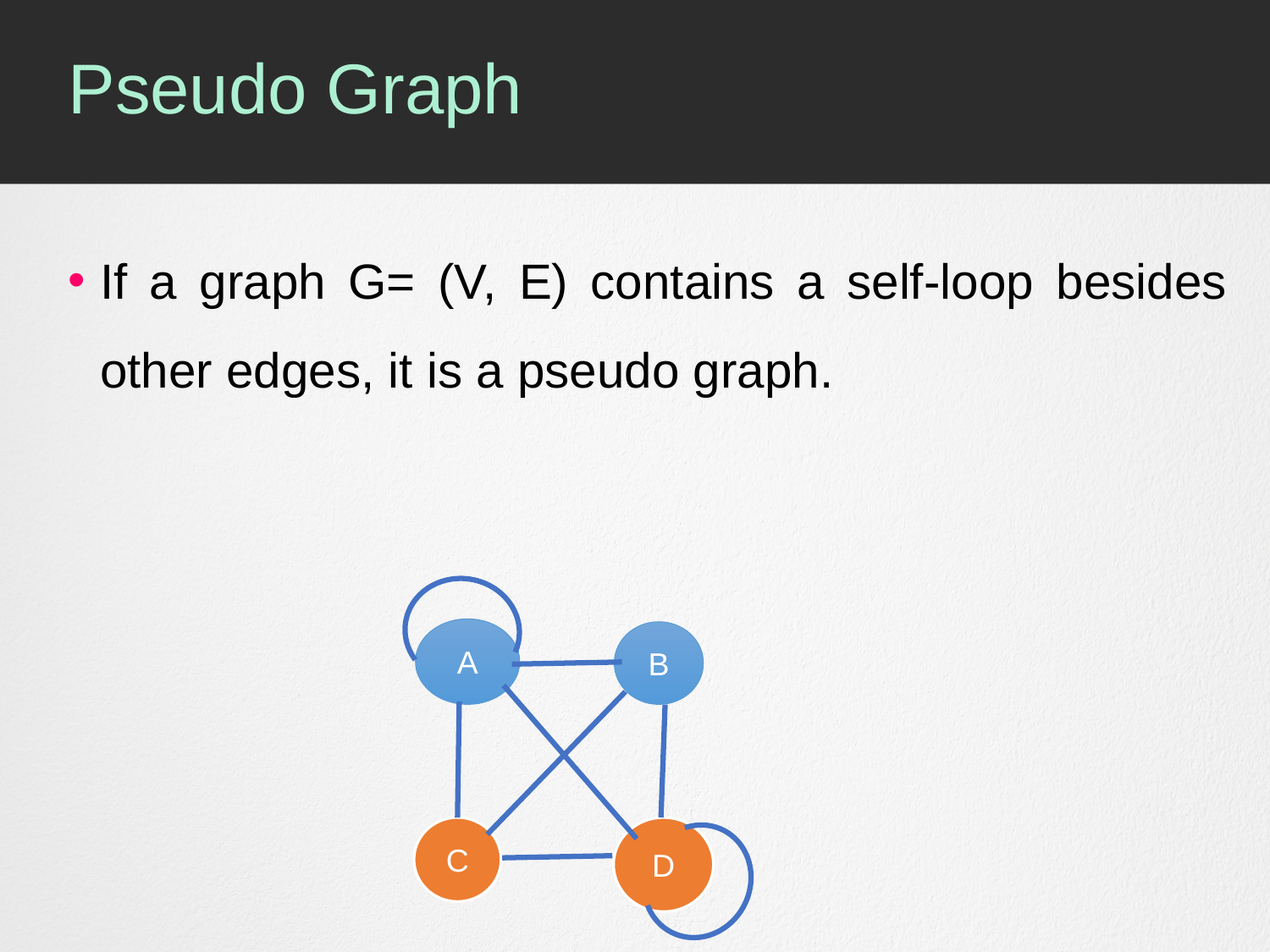

# Pseudo Graph
If a graph G= (V, E) contains a self-loop besides other edges, it is a pseudo graph.

A
B
C
D